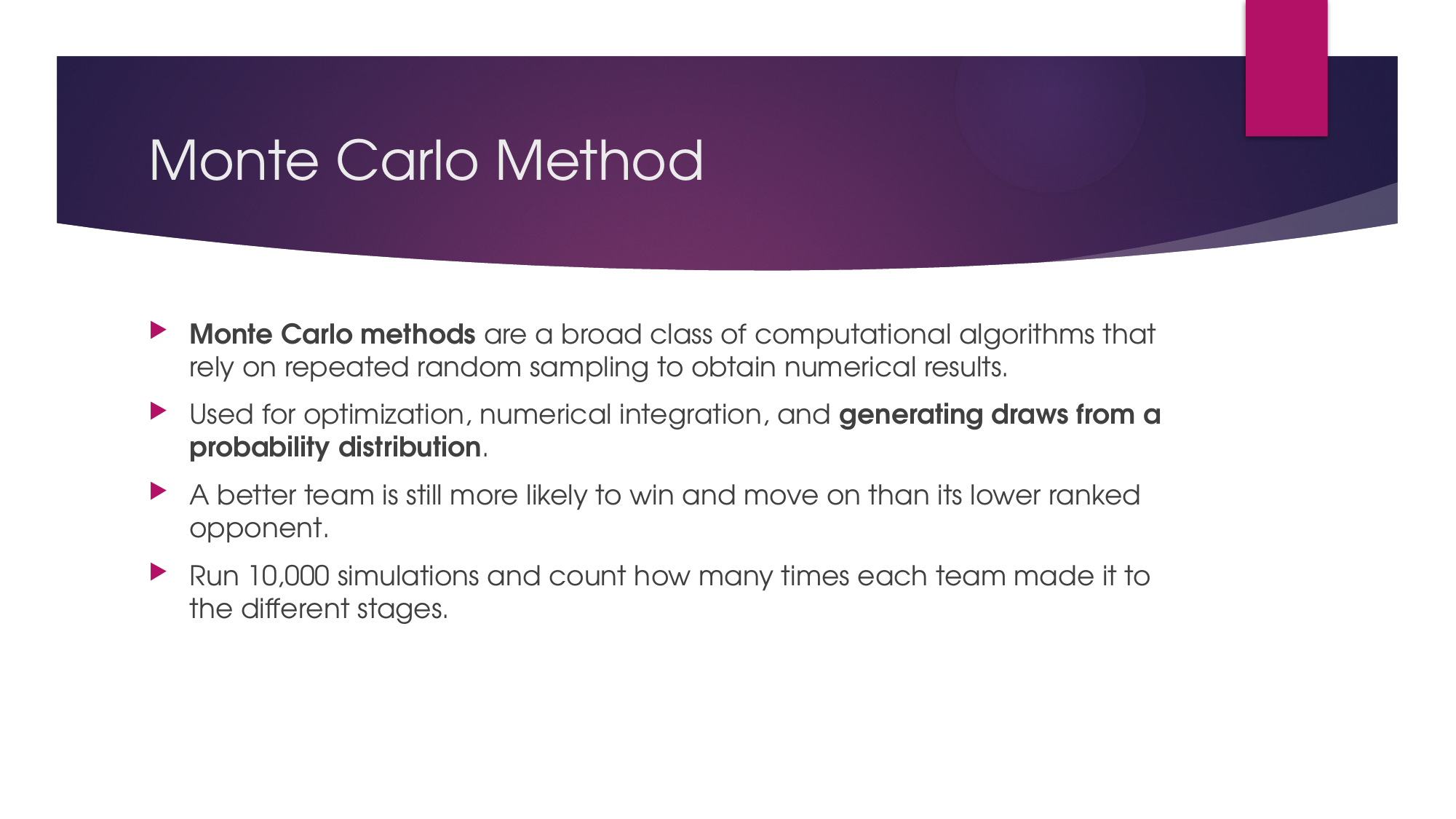

# Monte Carlo Method
Monte Carlo methods are a broad class of computational algorithms that rely on repeated random sampling to obtain numerical results.
Used for optimization, numerical integration, and generating draws from a probability distribution.
A better team is still more likely to win and move on than its lower ranked opponent.
Run 10,000 simulations and count how many times each team made it to the different stages.